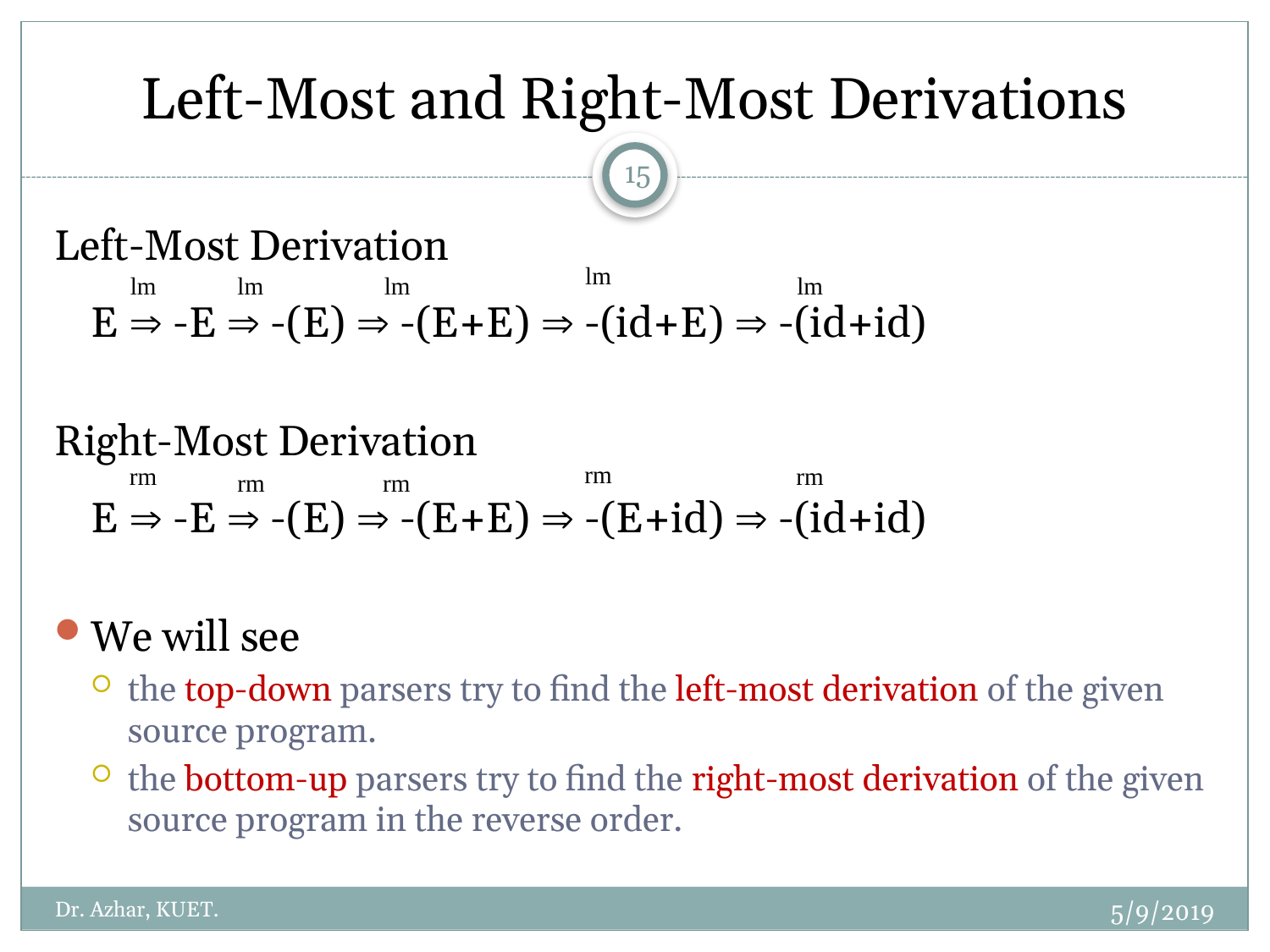

# Left-Most and Right-Most Derivations
15
Left-Most Derivation

	E ⇒ -E ⇒ -(E) ⇒ -(E+E) ⇒ -(id+E) ⇒ -(id+id)

Right-Most Derivation

	E ⇒ -E ⇒ -(E) ⇒ -(E+E) ⇒ -(E+id) ⇒ -(id+id)

We will see
the top-down parsers try to find the left-most derivation of the given source program.
the bottom-up parsers try to find the right-most derivation of the given source program in the reverse order.

lm
lm
lm
lm
lm
rm
rm
rm
rm
rm
5/9/2019
Dr. Azhar, KUET.